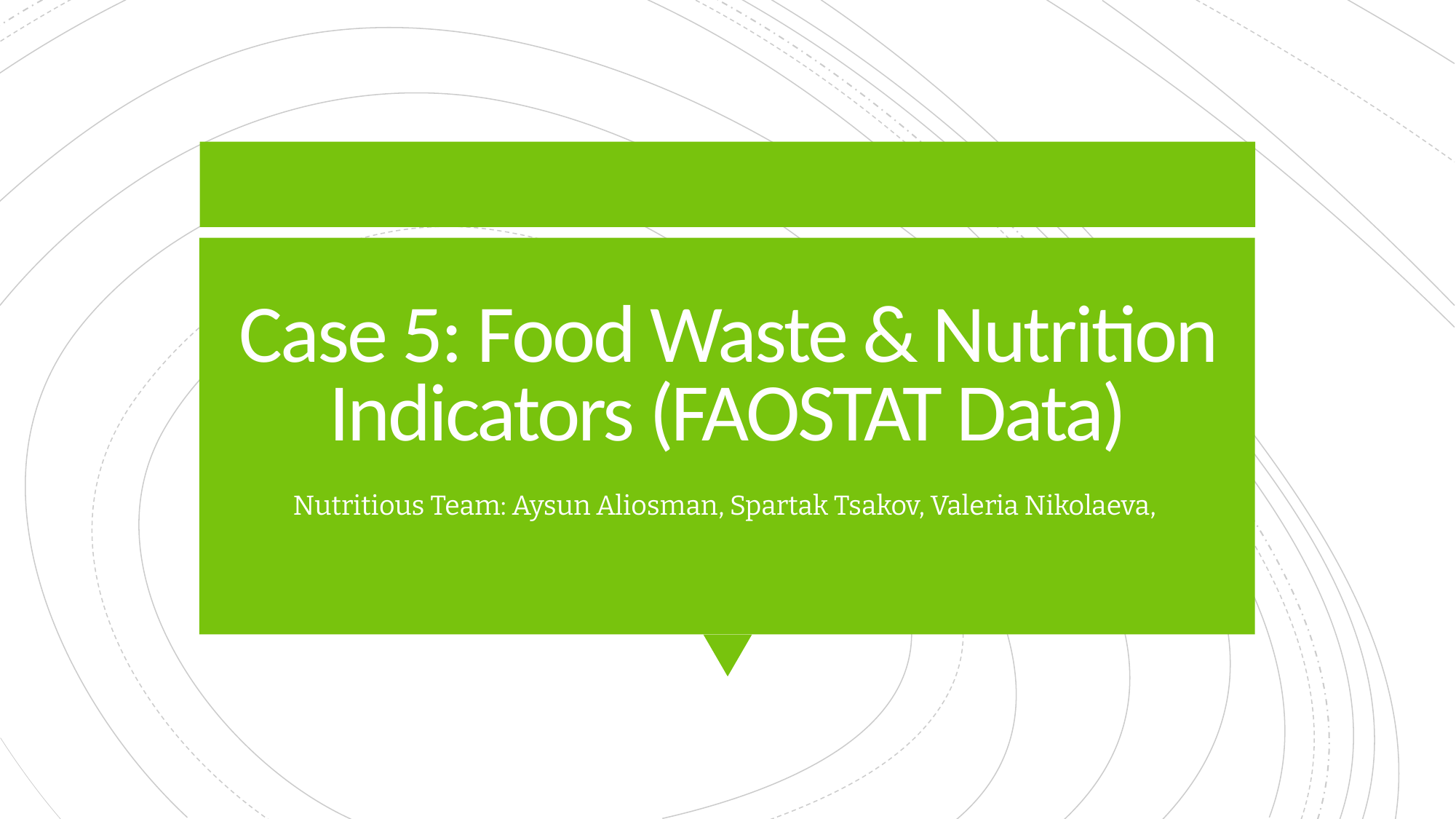

# Case 5: Food Waste & Nutrition Indicators (FAOSTAT Data)
Nutritious Team: Aysun Aliosman, Spartak Tsakov, Valeria Nikolaeva,